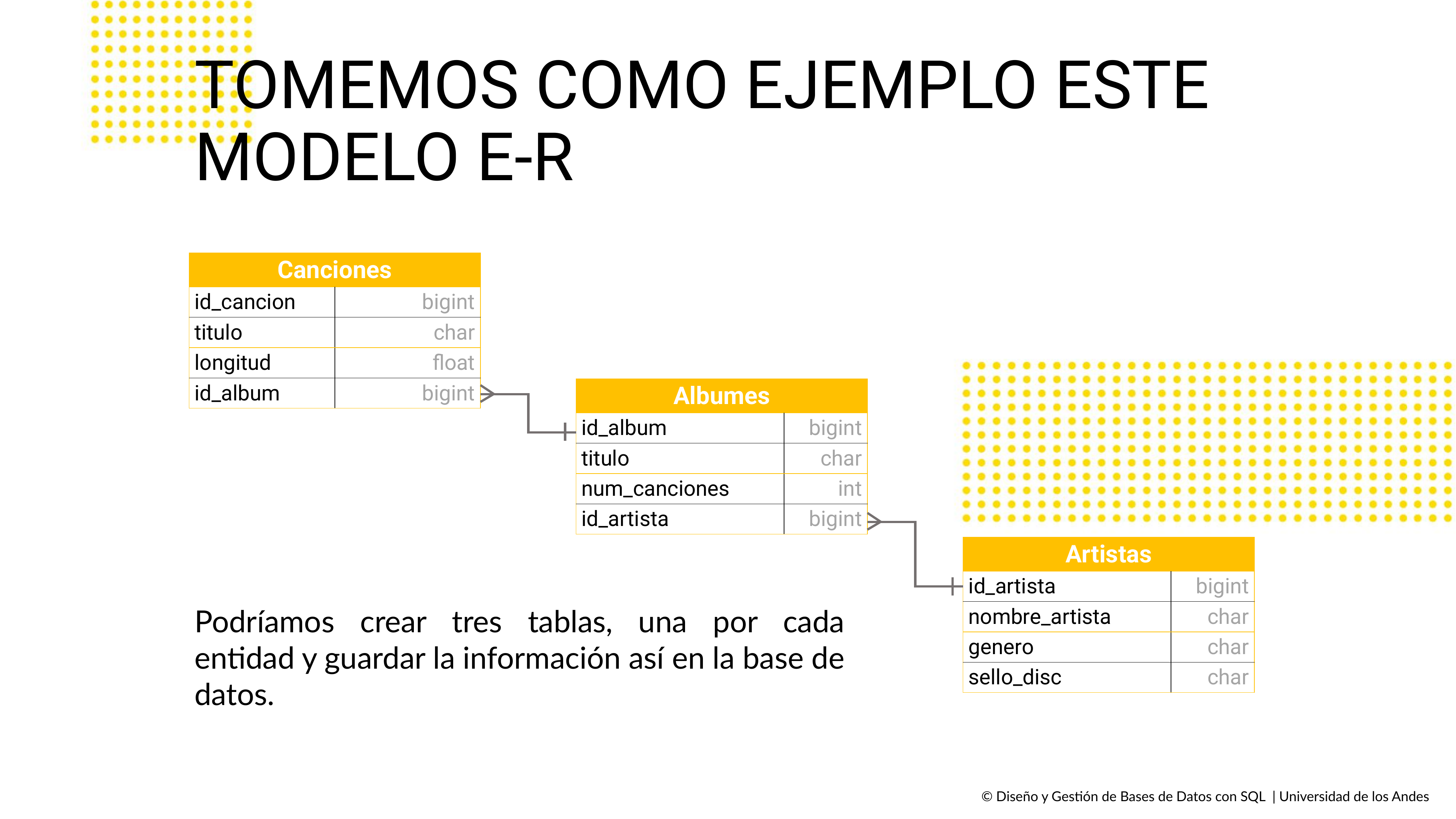

# TOMEMOS COMO EJEMPLO ESTE MODELO E-R
| Canciones |  |
| --- | --- |
| id\_cancion | bigint |
| titulo | char |
| longitud | float |
| id\_album | bigint |
| Albumes |  |
| --- | --- |
| id\_album | bigint |
| titulo | char |
| num\_canciones | int |
| id\_artista | bigint |
| Artistas |  |
| --- | --- |
| id\_artista | bigint |
| nombre\_artista | char |
| genero | char |
| sello\_disc | char |
Podríamos crear tres tablas, una por cada entidad y guardar la información así en la base de datos.
© Diseño y Gestión de Bases de Datos con SQL  | Universidad de los Andes